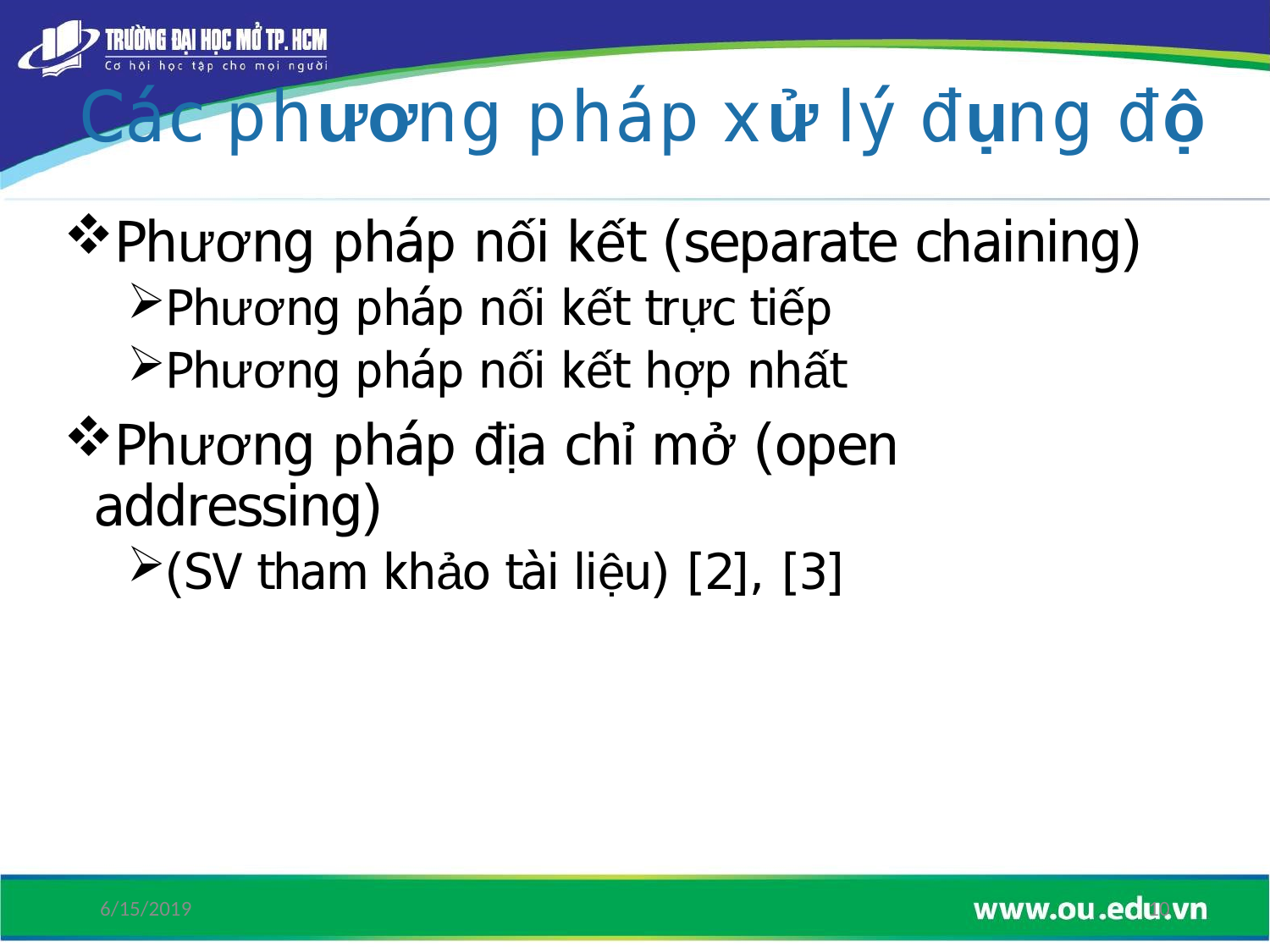

# Các phương pháp xử lý đụng độ
Phương pháp nối kết (separate chaining)
Phương pháp nối kết trực tiếp
Phương pháp nối kết hợp nhất
Phương pháp địa chỉ mở (open addressing)
(SV tham khảo tài liệu) [2], [3]

6/15/2019
10